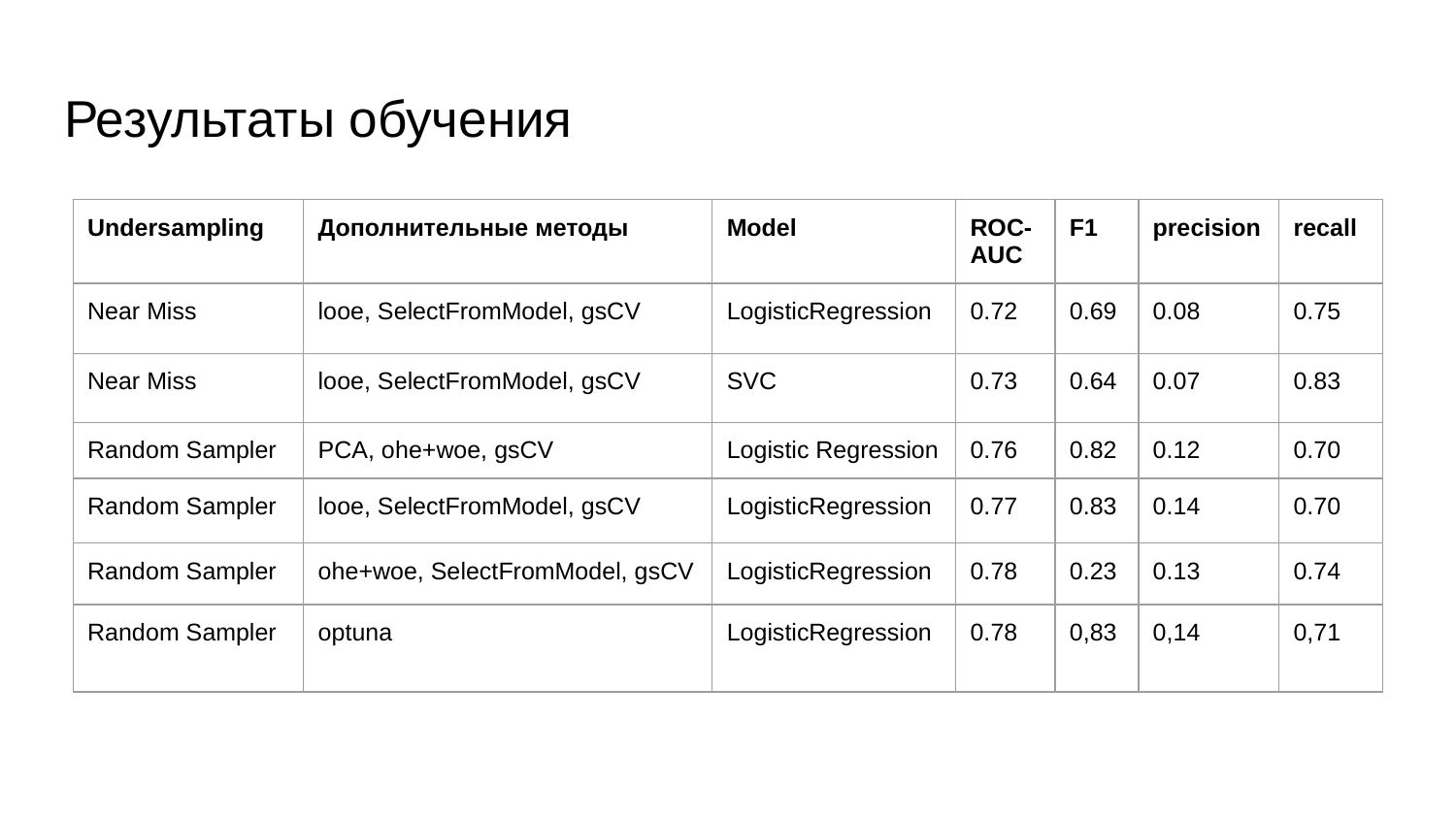

# Результаты обучения
| Undersampling | Дополнительные методы | Model | ROC-AUC | F1 | precision | recall |
| --- | --- | --- | --- | --- | --- | --- |
| Near Miss | looe, SelectFromModel, gsCV | LogisticRegression | 0.72 | 0.69 | 0.08 | 0.75 |
| Near Miss | looe, SelectFromModel, gsCV | SVC | 0.73 | 0.64 | 0.07 | 0.83 |
| Random Sampler | PCA, ohe+woe, gsCV | Logistic Regression | 0.76 | 0.82 | 0.12 | 0.70 |
| Random Sampler | looe, SelectFromModel, gsCV | LogisticRegression | 0.77 | 0.83 | 0.14 | 0.70 |
| Random Sampler | ohe+woe, SelectFromModel, gsCV | LogisticRegression | 0.78 | 0.23 | 0.13 | 0.74 |
| Random Sampler | optuna | LogisticRegression | 0.78 | 0,83 | 0,14 | 0,71 |